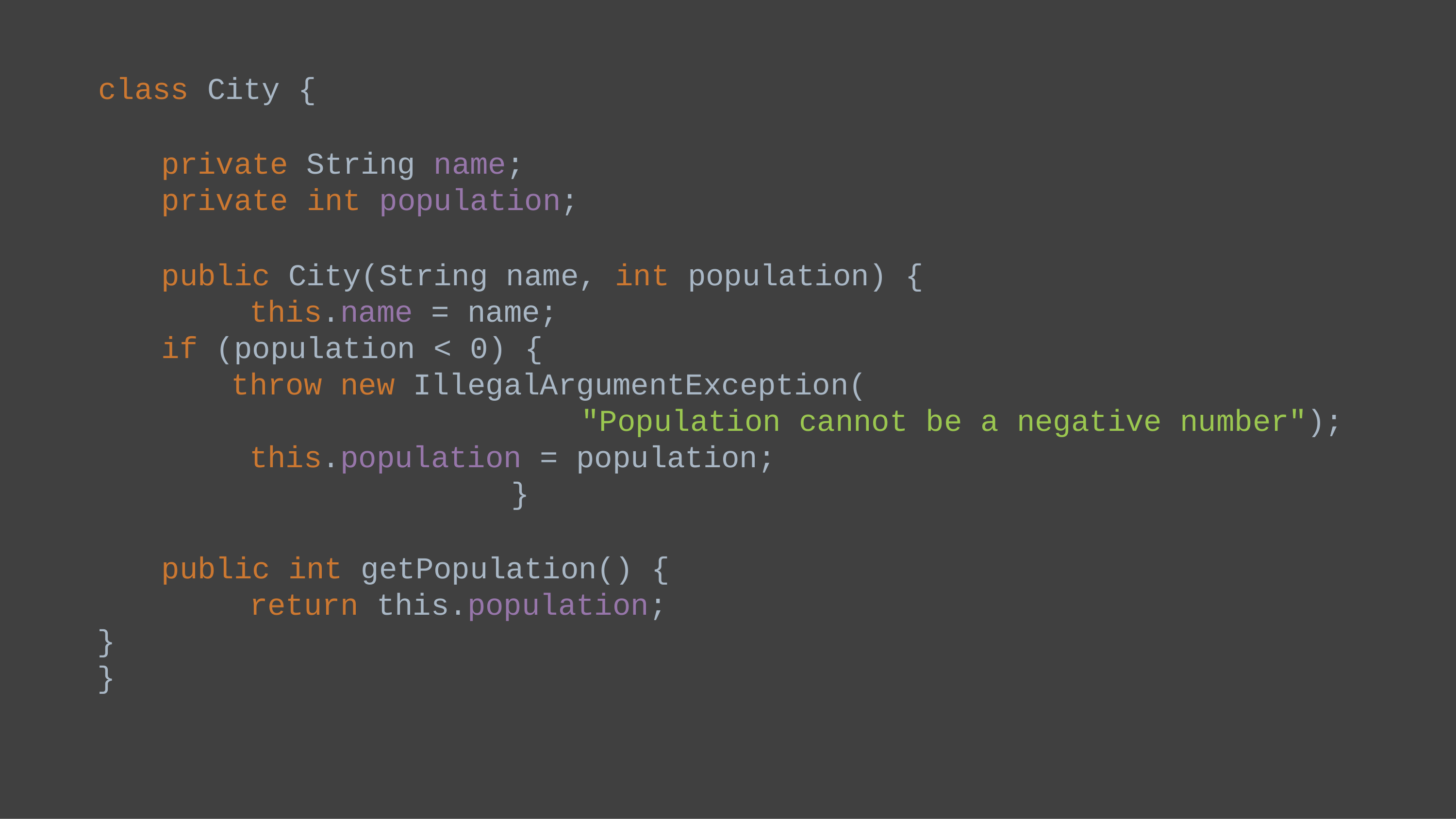

class City {

private String name;  private int population;

public City(String name, int population) {  this.name = name;
if (population < 0) {
throw new IllegalArgumentException(
"Population cannot be a negative number");  this.population = population;
}

public int getPopulation() {  return this.population;
}
}
14